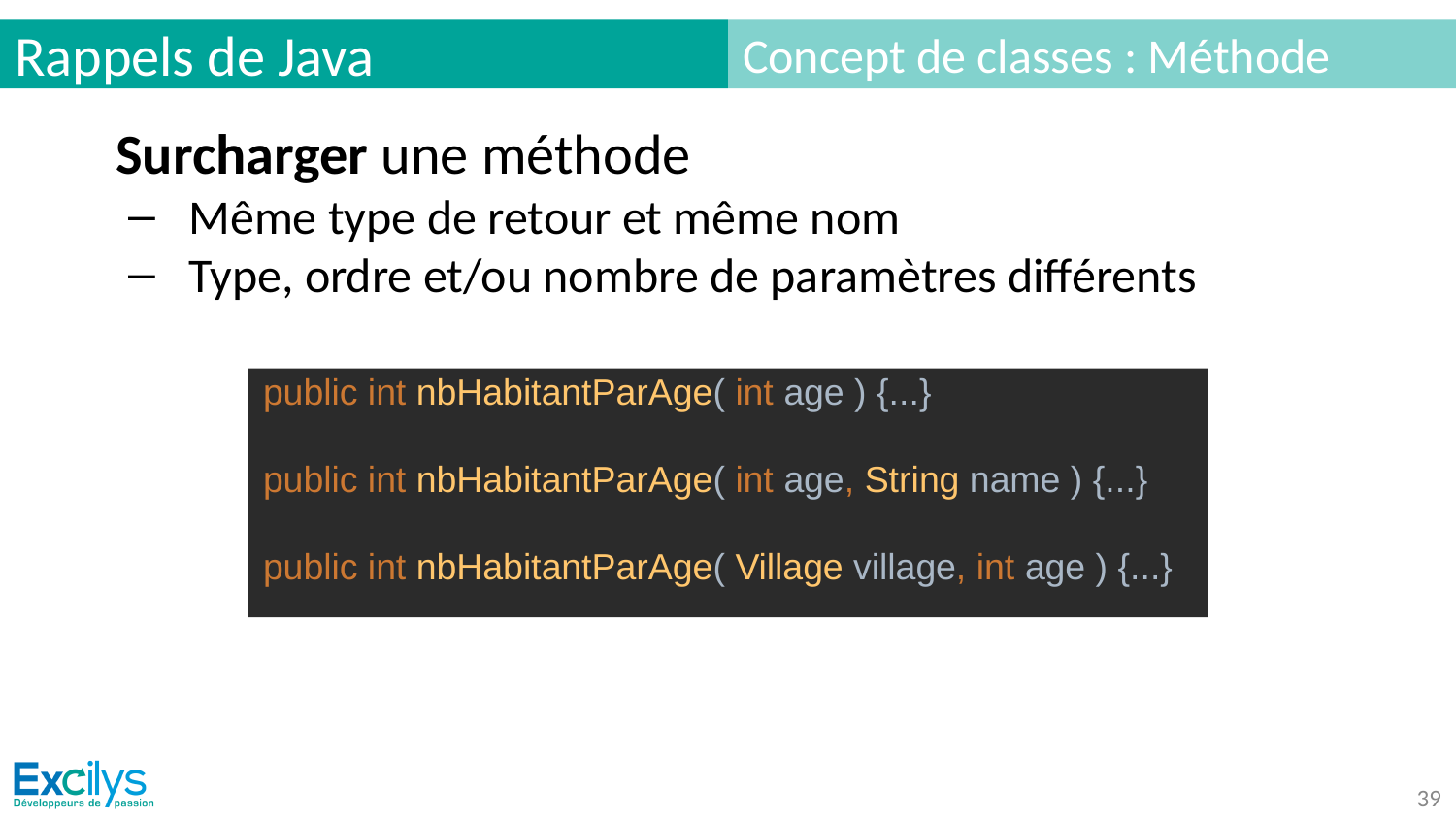

# Rappels de Java
Concept de classes : Méthode
Surcharger une méthode
Même type de retour et même nom
Type, ordre et/ou nombre de paramètres différents
public int nbHabitantParAge( int age ) {...}

public int nbHabitantParAge( int age, String name ) {...}

public int nbHabitantParAge( Village village, int age ) {...}

39